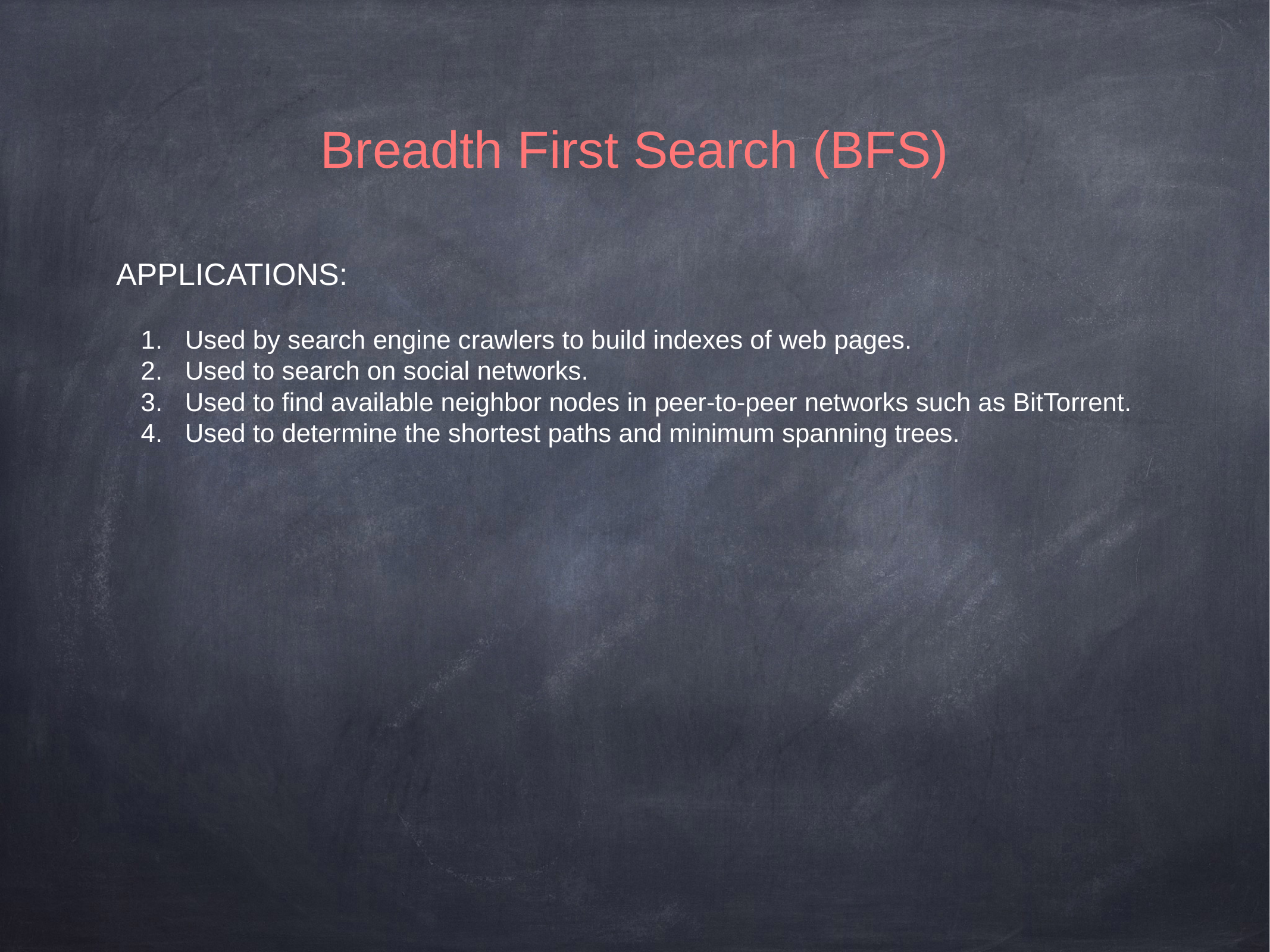

Breadth First Search (BFS)

APPLICATIONS:

   Used by search engine crawlers to build indexes of web pages.
   Used to search on social networks.
   Used to find available neighbor nodes in peer-to-peer networks such as BitTorrent.
   Used to determine the shortest paths and minimum spanning trees.